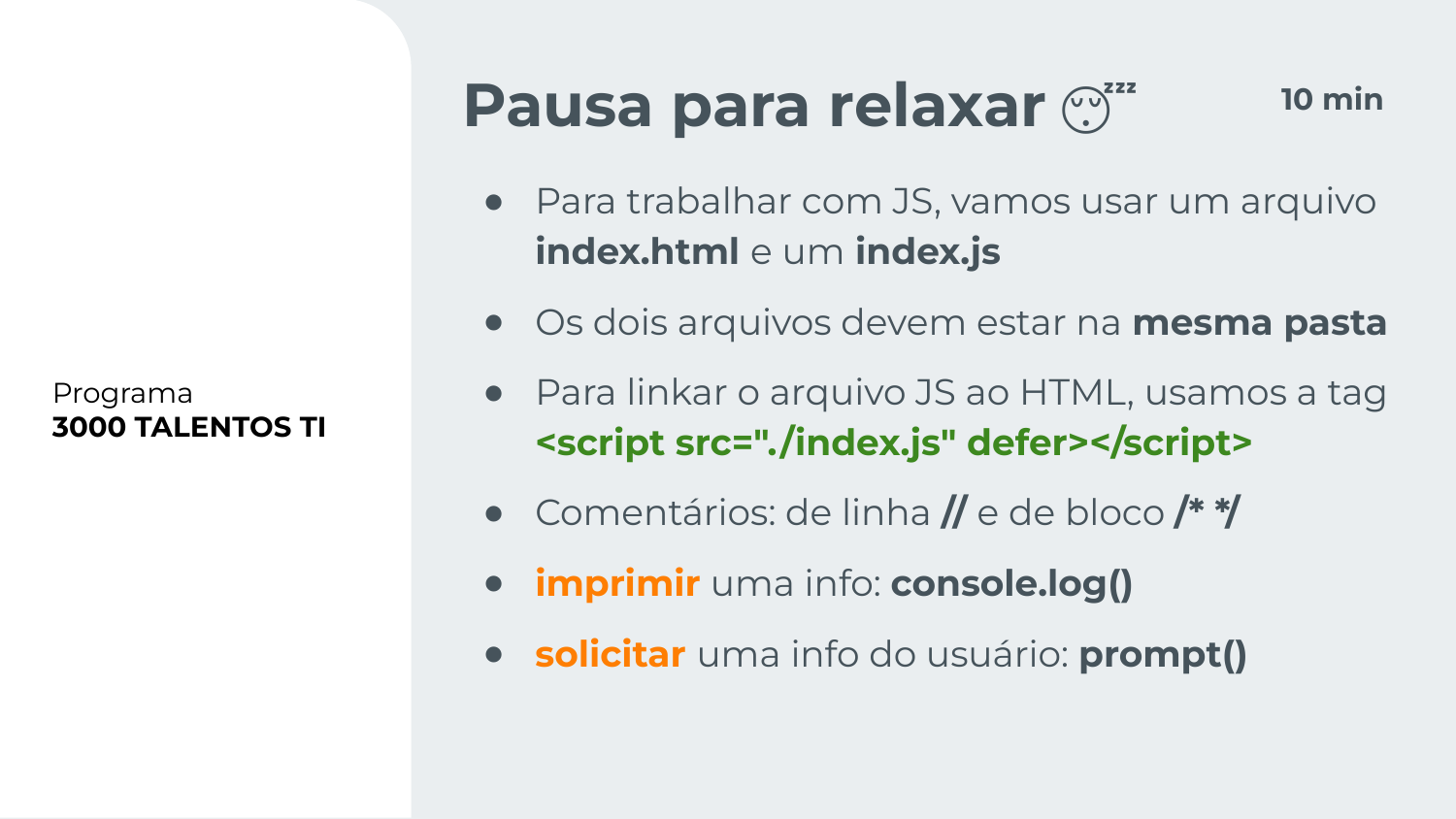

Pausa para relaxar 😴
Para trabalhar com JS, vamos usar um arquivo index.html e um index.js
Os dois arquivos devem estar na mesma pasta
Para linkar o arquivo JS ao HTML, usamos a tag <script src="./index.js" defer></script>
Comentários: de linha // e de bloco /* */
imprimir uma info: console.log()
solicitar uma info do usuário: prompt()

10 min